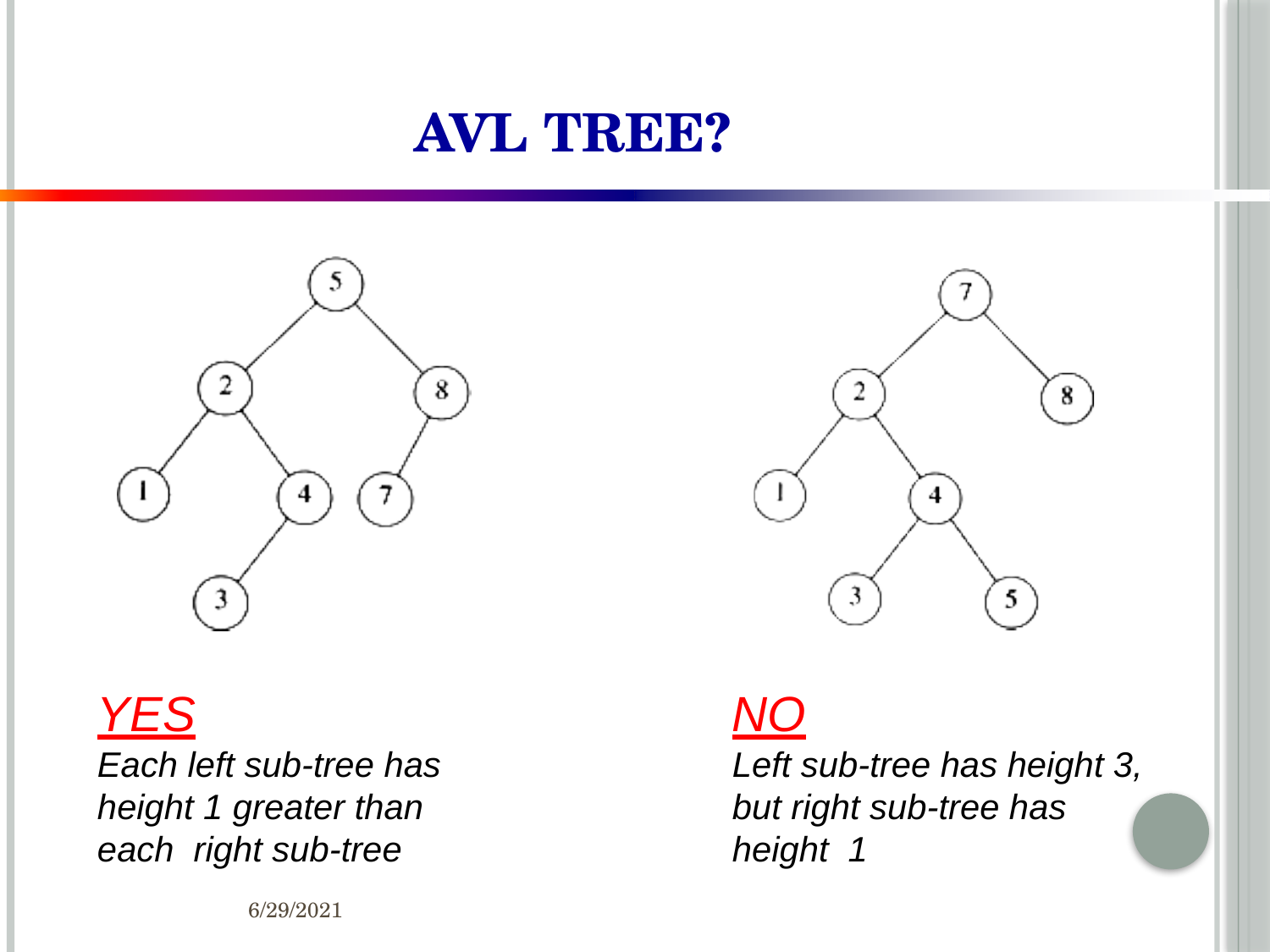

# AVL tree?

YES
Each left sub-tree has  height 1 greater than each  right sub-tree
NO
Left sub-tree has height 3,  but right sub-tree has height  1
6/29/2021